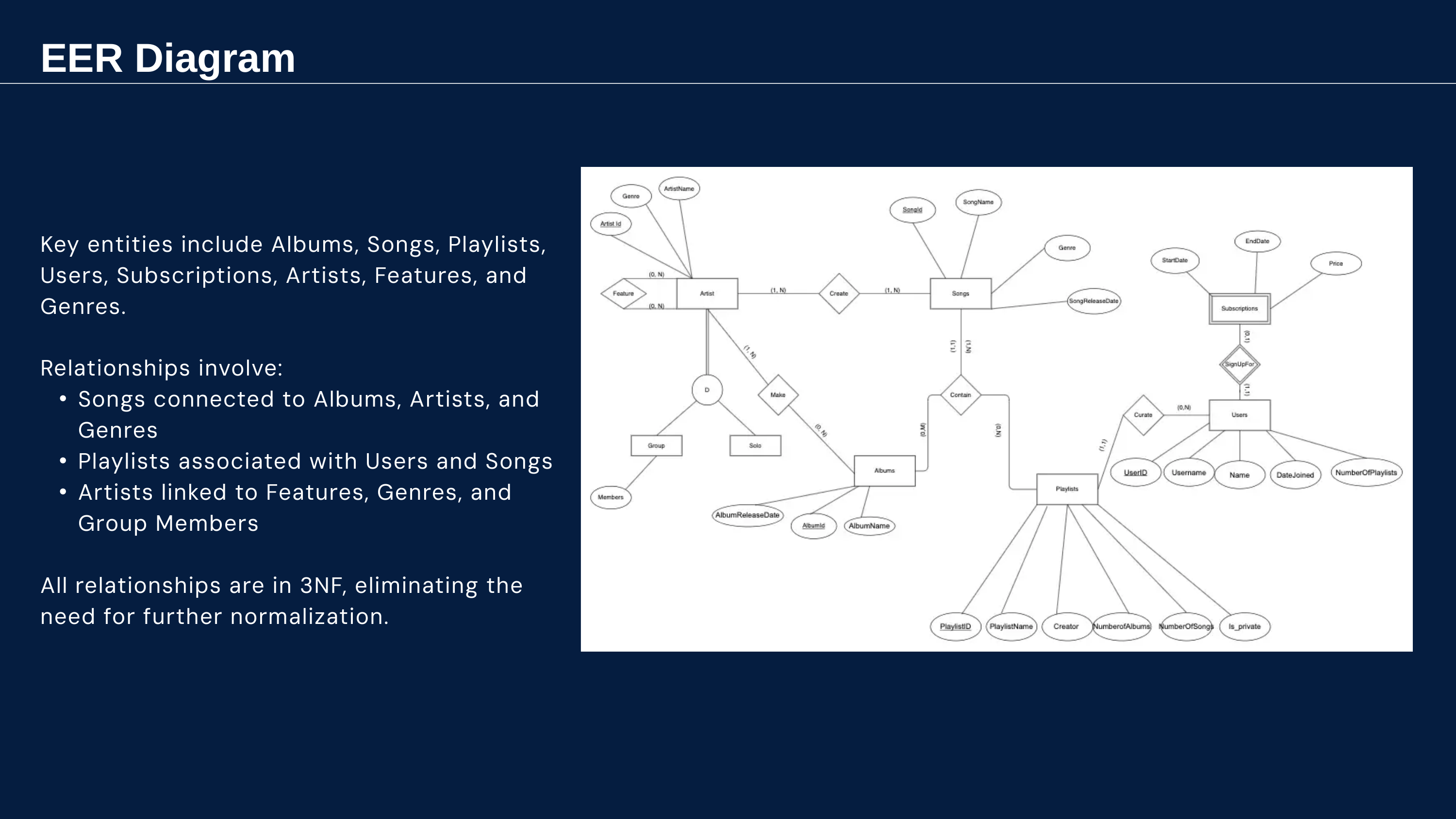

EER Diagram

Key entities include Albums, Songs, Playlists, Users, Subscriptions, Artists, Features, and Genres.

Relationships involve:
Songs connected to Albums, Artists, and Genres
Playlists associated with Users and Songs
Artists linked to Features, Genres, and Group Members

All relationships are in 3NF, eliminating the need for further normalization.